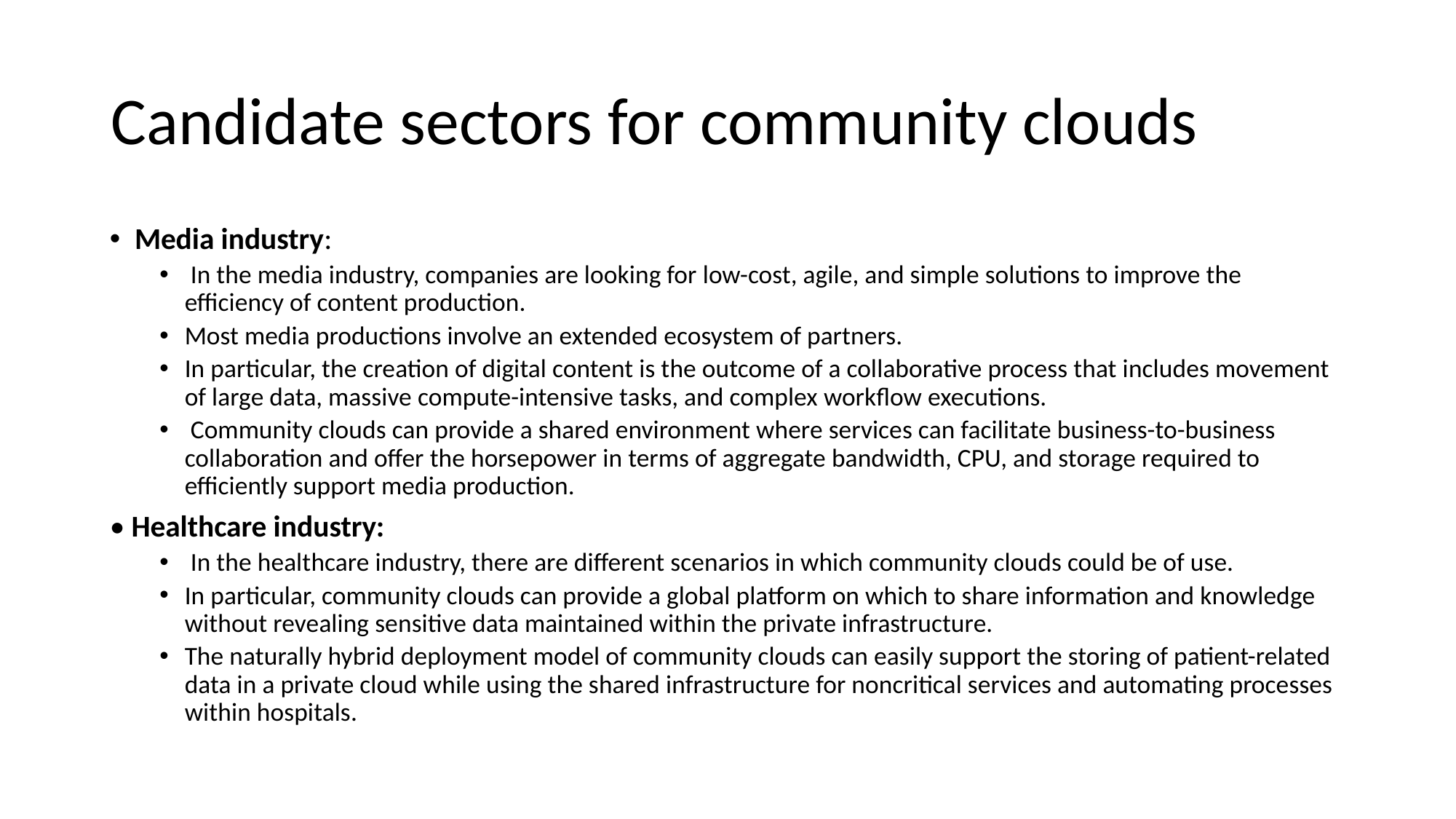

# Candidate sectors for community clouds
Media industry:
 In the media industry, companies are looking for low-cost, agile, and simple solutions to improve the efficiency of content production.
Most media productions involve an extended ecosystem of partners.
In particular, the creation of digital content is the outcome of a collaborative process that includes movement of large data, massive compute-intensive tasks, and complex workflow executions.
 Community clouds can provide a shared environment where services can facilitate business-to-business collaboration and offer the horsepower in terms of aggregate bandwidth, CPU, and storage required to efficiently support media production.
• Healthcare industry:
 In the healthcare industry, there are different scenarios in which community clouds could be of use.
In particular, community clouds can provide a global platform on which to share information and knowledge without revealing sensitive data maintained within the private infrastructure.
The naturally hybrid deployment model of community clouds can easily support the storing of patient-related data in a private cloud while using the shared infrastructure for noncritical services and automating processes within hospitals.